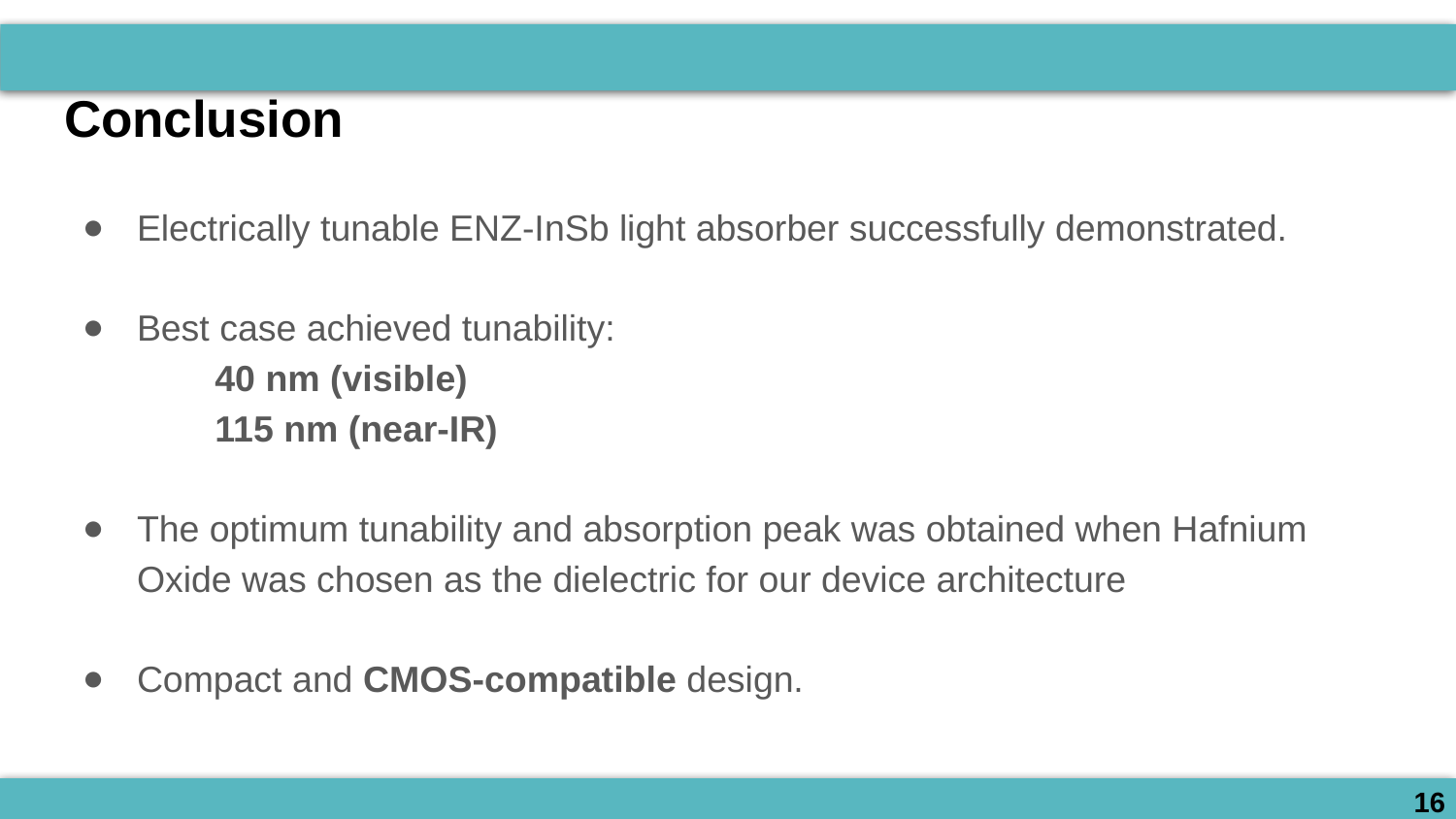

# Conclusion
Electrically tunable ENZ-InSb light absorber successfully demonstrated.

Best case achieved tunability:
             40 nm (visible)
             115 nm (near-IR)

The optimum tunability and absorption peak was obtained when Hafnium Oxide was chosen as the dielectric for our device architecture

Compact and CMOS-compatible design.
16